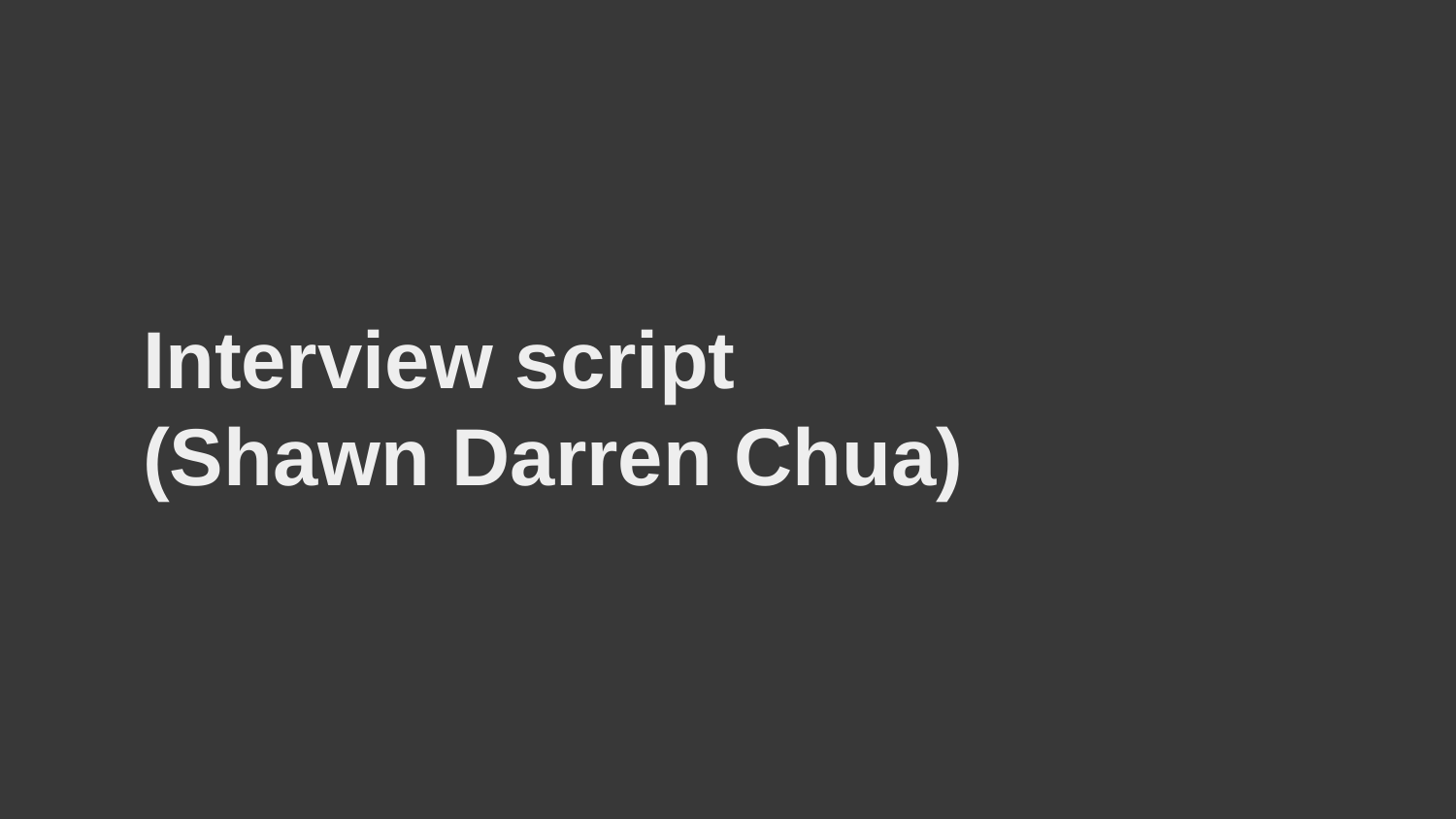

# Interview script
(Shawn Darren Chua)
APPENDIX